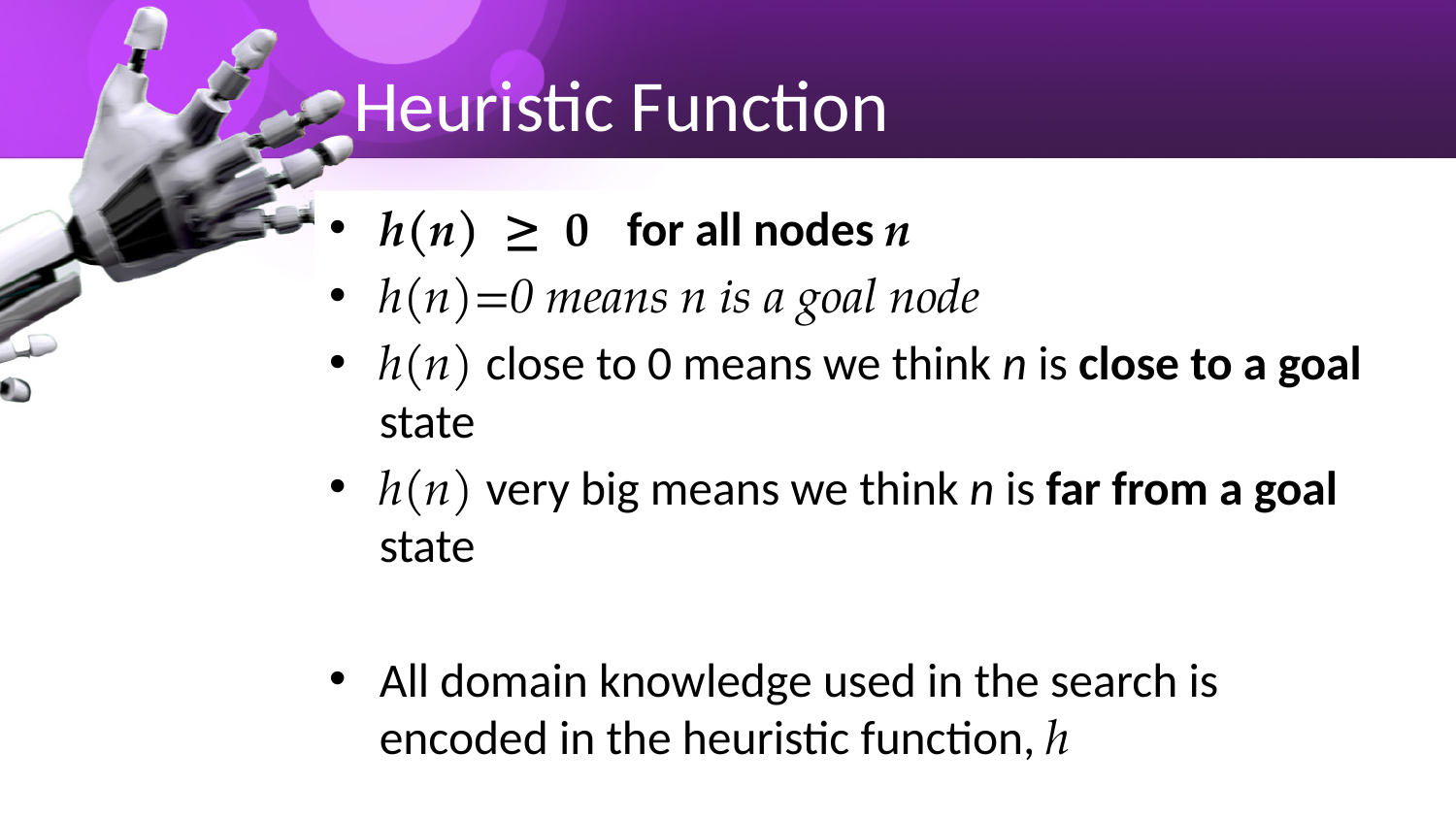

# Heuristic Function
h(n)  ≥  0	for all nodes n
h(n)=0 means n is a goal node
h(n) close to 0 means we think n is close to a goal state
h(n) very big means we think n is far from a goal state

All domain knowledge used in the search is encoded in the heuristic function, h